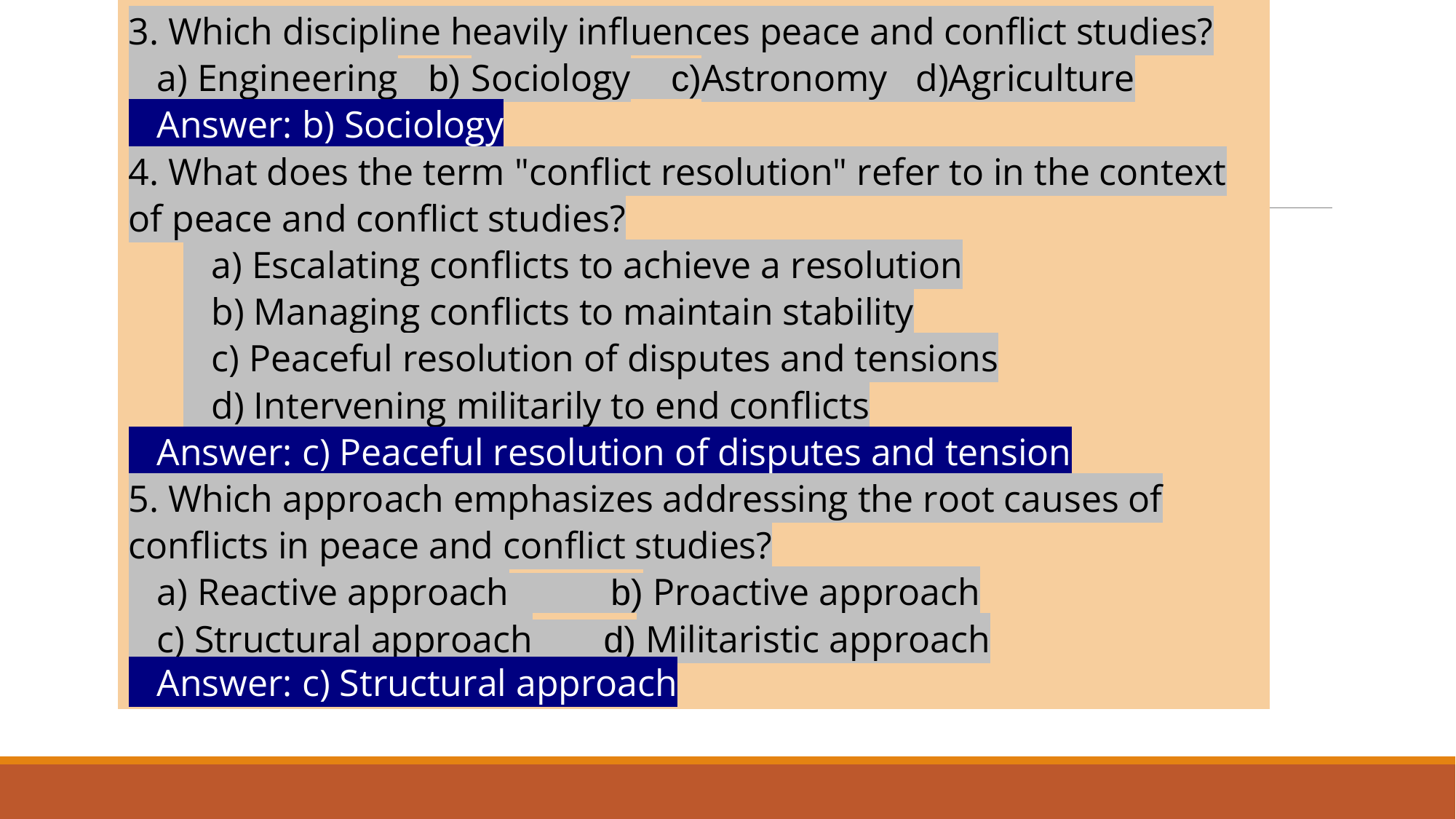

3. Which discipline heavily influences peace and conflict studies?
   a) Engineering   b) Sociology    c)Astronomy   d)Agriculture
   Answer: b) Sociology
4. What does the term "conflict resolution" refer to in the context of peace and conflict studies?
   a) Escalating conflicts to achieve a resolution
   b) Managing conflicts to maintain stability
   c) Peaceful resolution of disputes and tensions
   d) Intervening militarily to end conflicts
   Answer: c) Peaceful resolution of disputes and tension
5. Which approach emphasizes addressing the root causes of conflicts in peace and conflict studies?
   a) Reactive approach          b) Proactive approach
   c) Structural approach       d) Militaristic approach
   Answer: c) Structural approach